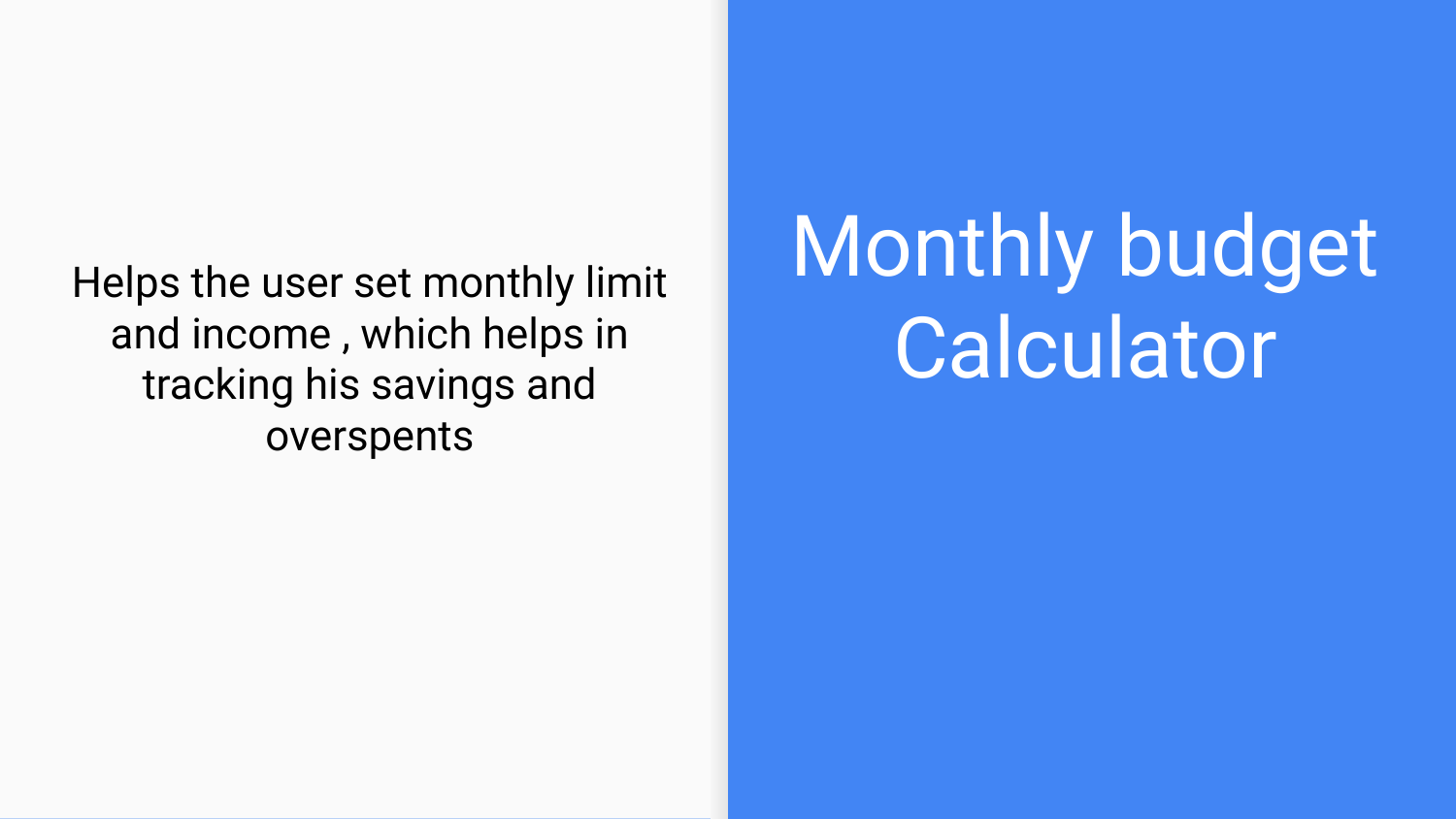

# Monthly budget Calculator
Helps the user set monthly limit and income , which helps in tracking his savings and overspents